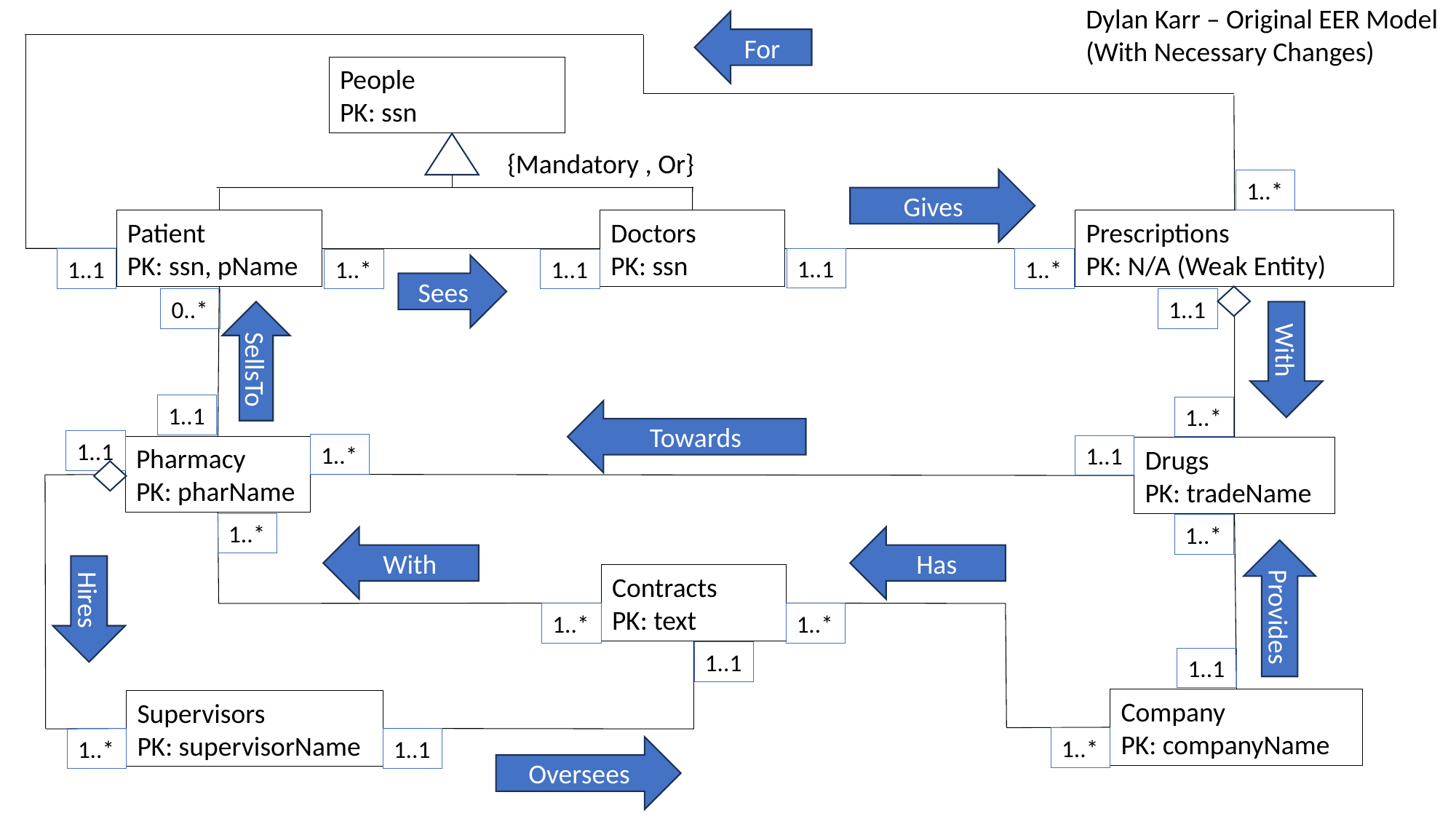

Dylan Karr – Original EER Model (With Necessary Changes)
For
People
PK: ssn

{Mandatory , Or}
Gives
1..*
Doctors
PK: ssn
Prescriptions
PK: N/A (Weak Entity)
Patient
PK: ssn, pName
1..1
1..1
1..*
1..*
1..1
Sees

1..1
0..*
With
SellsTo
1..1
1..*
Towards
1..1
1..*
1..1
Pharmacy
PK: pharName
Drugs
PK: tradeName

1..*
1..*
Has
With
Contracts
PK: text
Provides
Hires
1..*
1..*
1..1
1..1
Company
PK: companyName
Supervisors
PK: supervisorName
1..*
1..*
1..1
Oversees